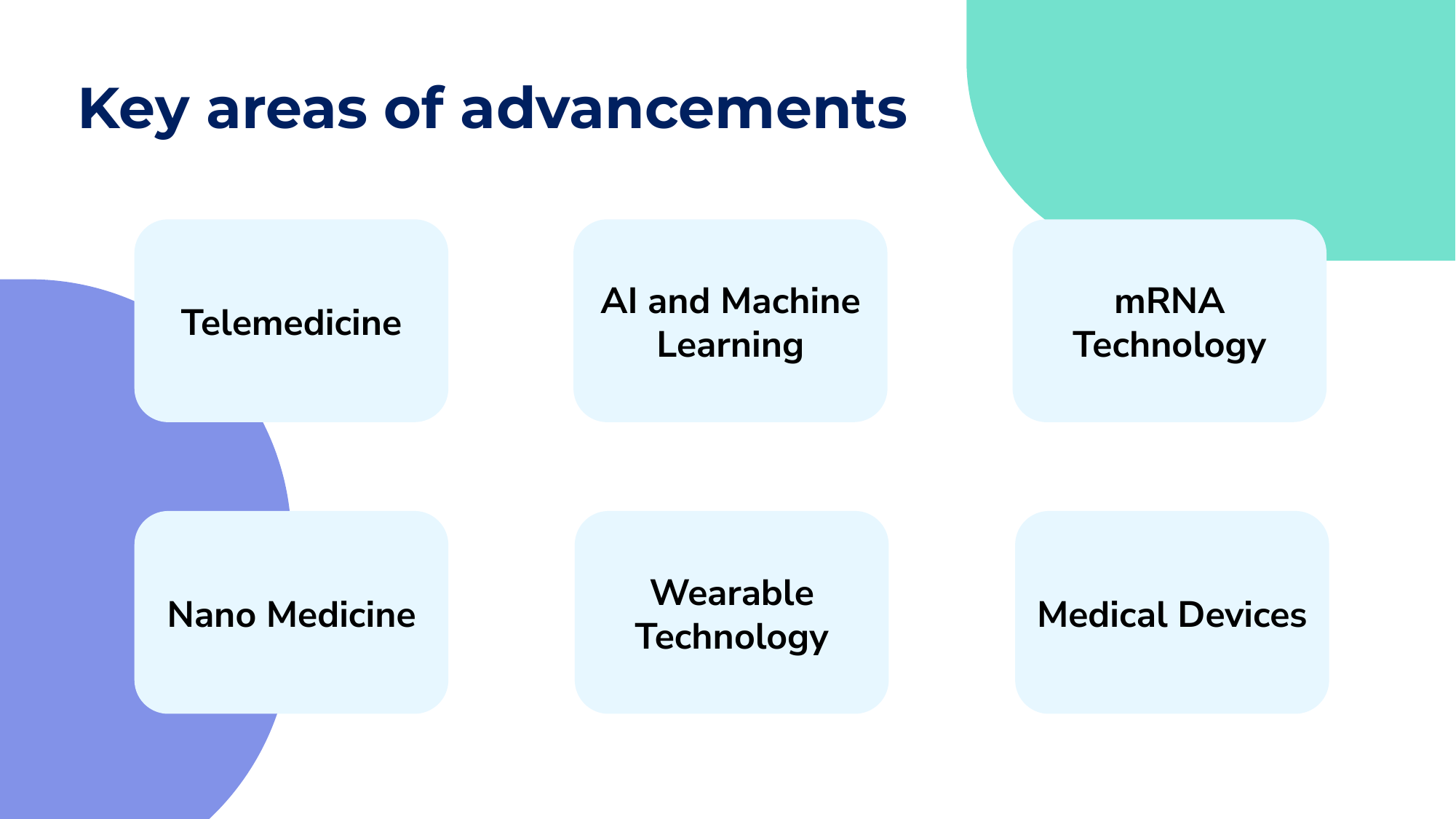

Key areas of advancements

Telemedicine

AI and Machine Learning

mRNA Technology

Nano Medicine

Wearable Technology

Medical Devices